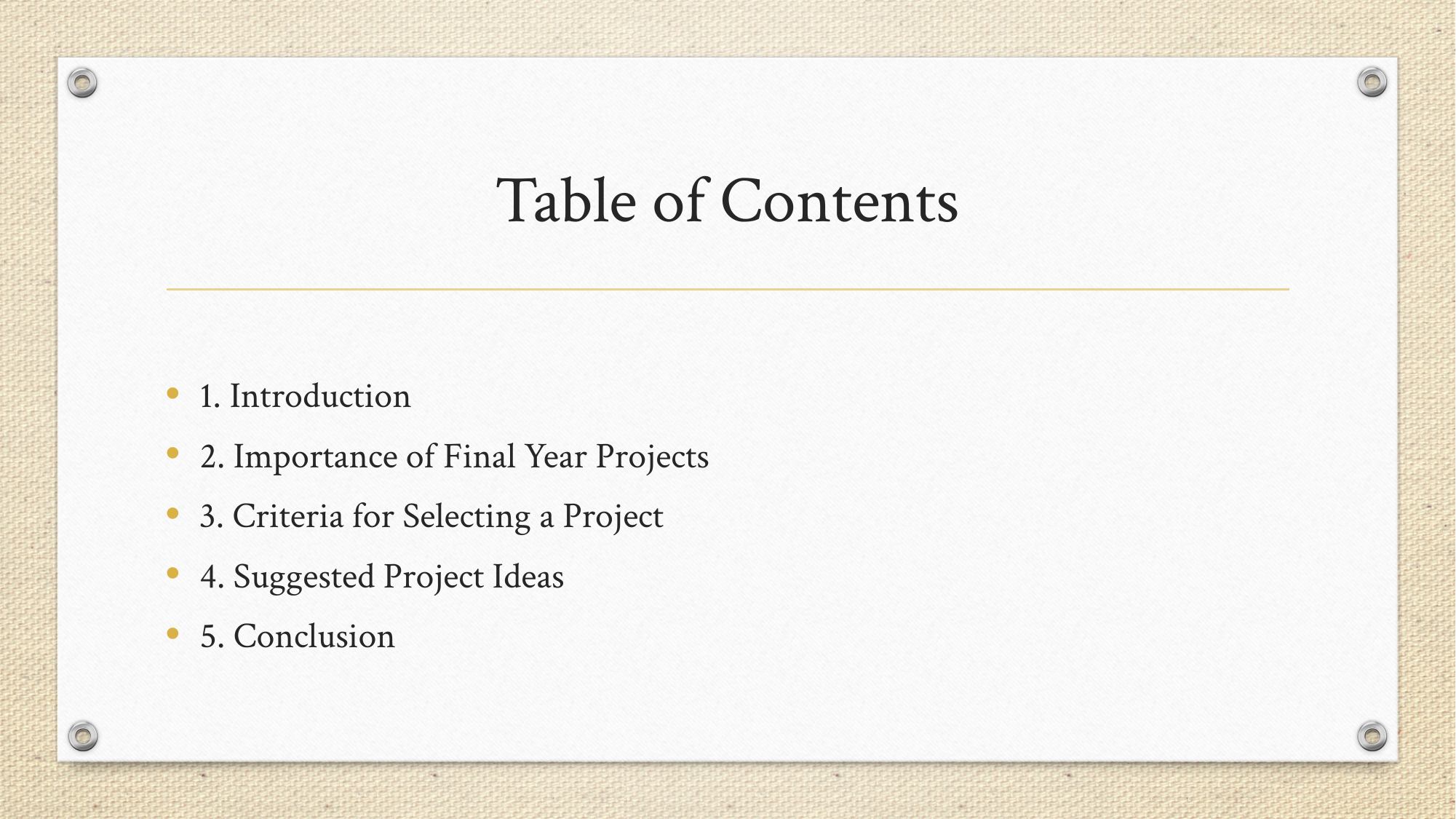

# Table of Contents

1. Introduction
2. Importance of Final Year Projects
3. Criteria for Selecting a Project
4. Suggested Project Ideas
5. Conclusion